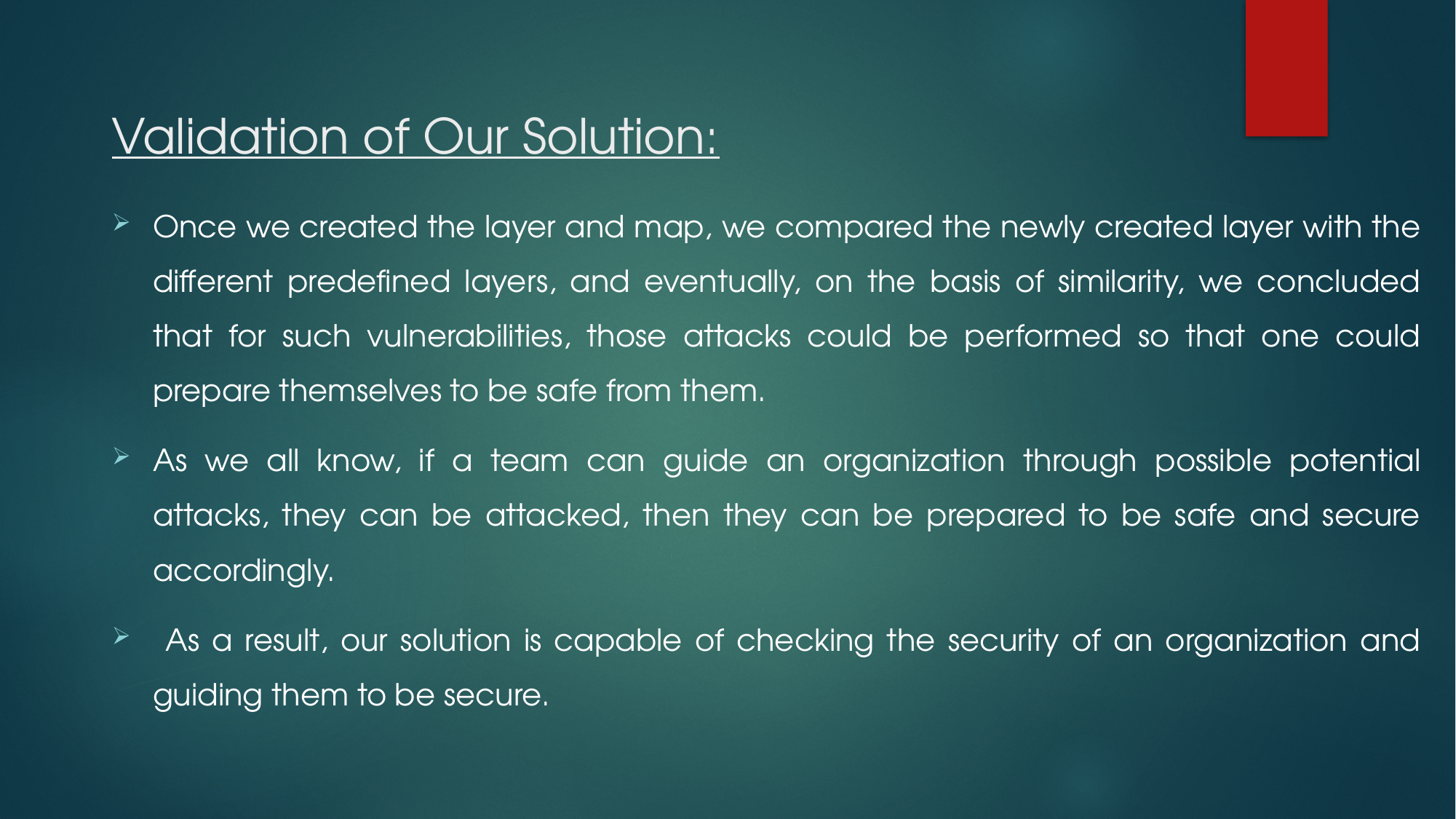

# Validation of Our Solution:
Once we created the layer and map, we compared the newly created layer with the different predefined layers, and eventually, on the basis of similarity, we concluded that for such vulnerabilities, those attacks could be performed so that one could prepare themselves to be safe from them.
As we all know, if a team can guide an organization through possible potential attacks, they can be attacked, then they can be prepared to be safe and secure accordingly.
 As a result, our solution is capable of checking the security of an organization and guiding them to be secure.